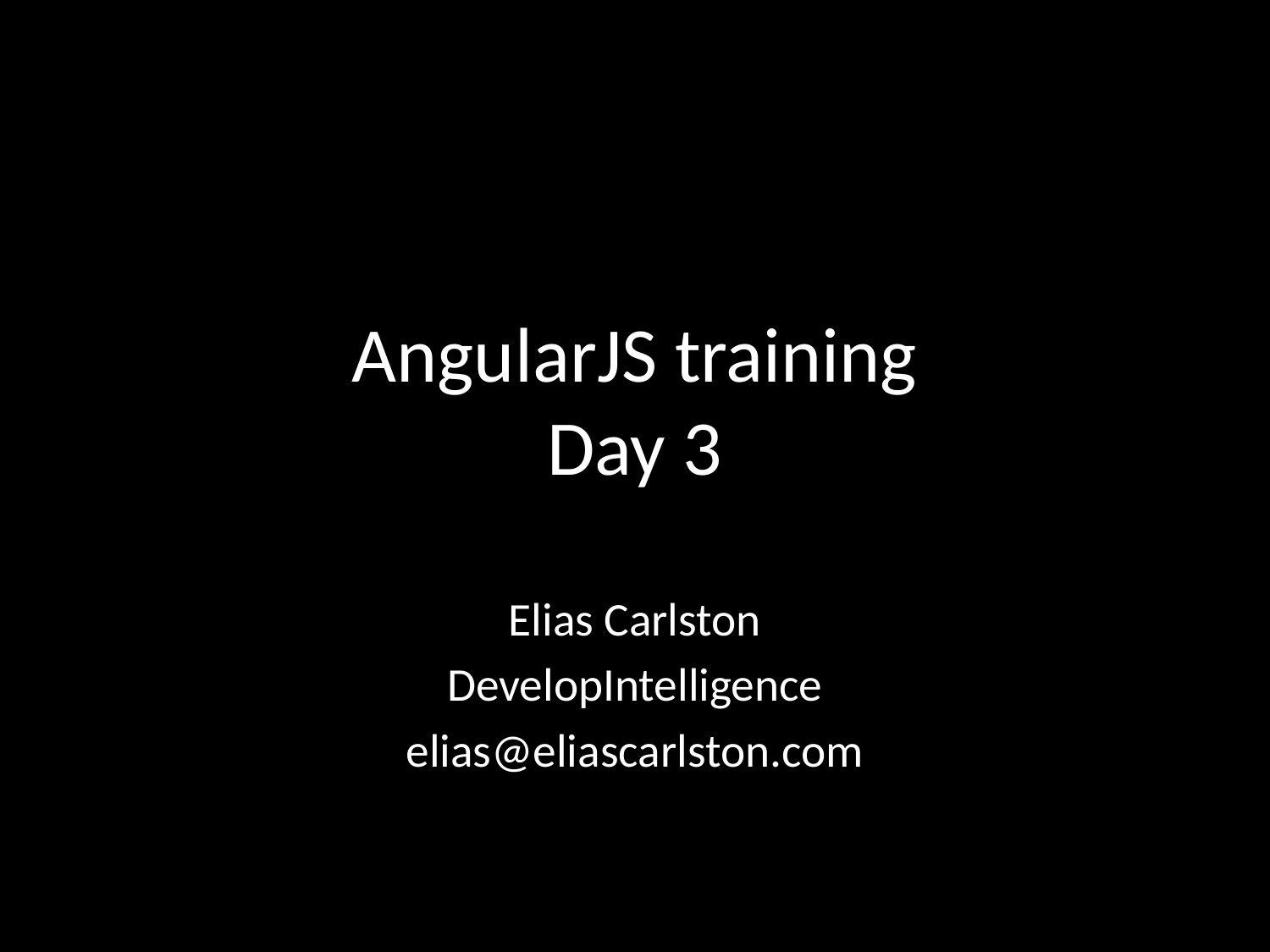

# AngularJS training Day 3
Elias Carlston
DevelopIntelligence
elias@eliascarlston.com